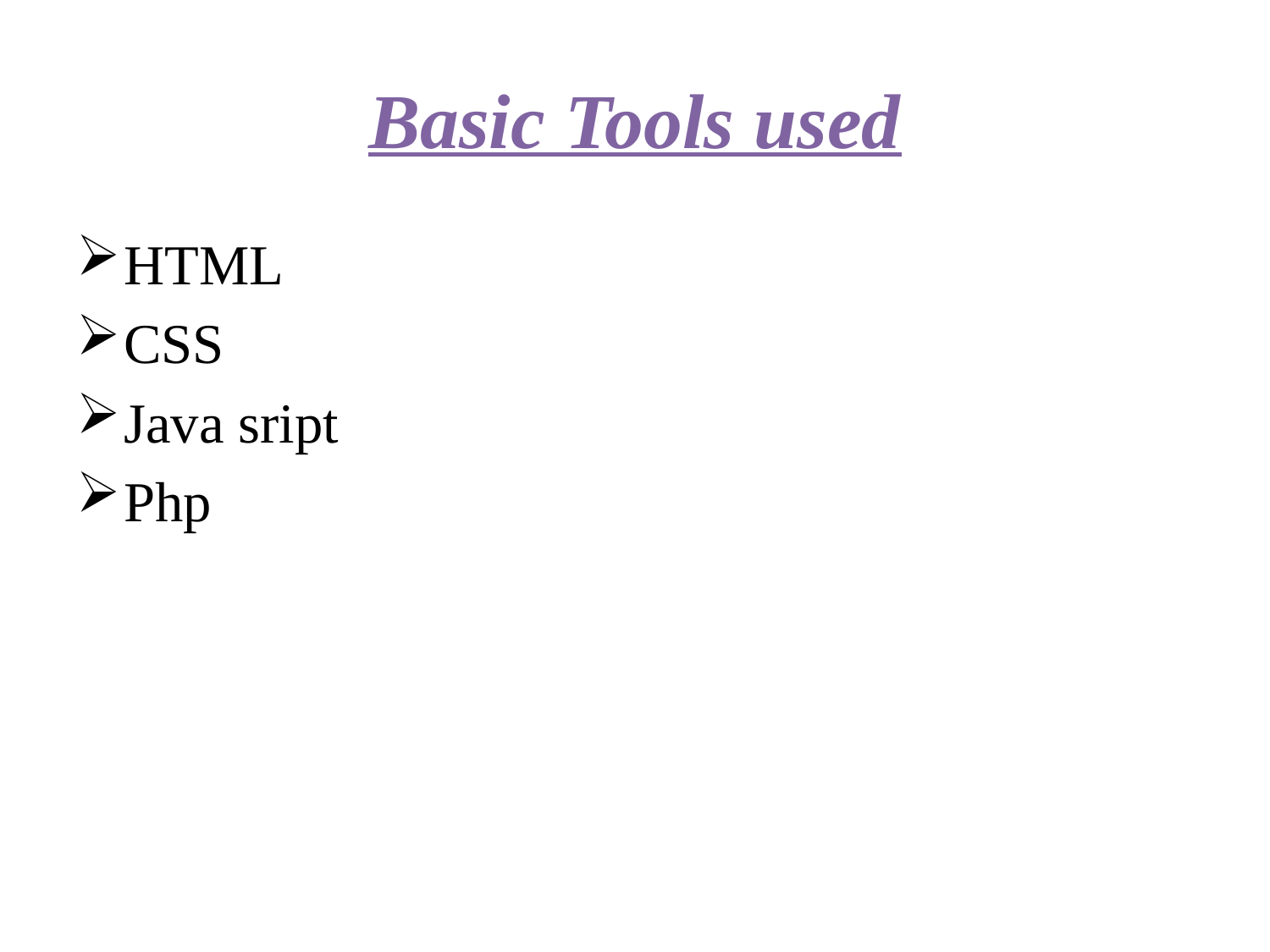

# Basic Tools used
HTML
CSS
Java sript
Php